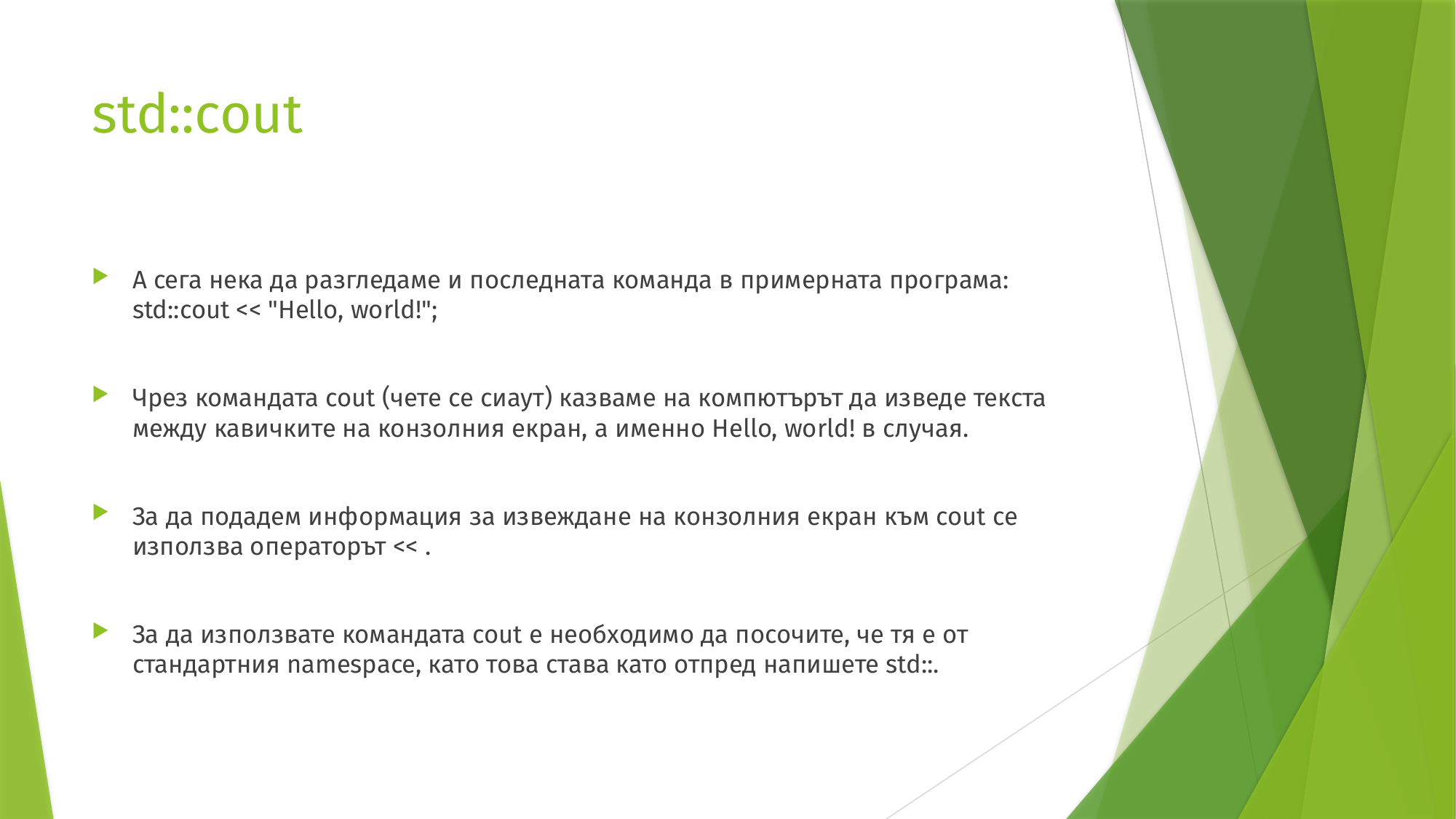

# std::cout
А сега нека да разгледаме и последната команда в примерната програма:
std::cout << "Hello, world!";

Чрез командата cout (чете се сиаут) казваме на компютърът да изведе текста между кавичките на конзолния екран, а именно Hello, world! в случая.

За да подадем информация за извеждане на конзолния екран към cout се използва операторът << .

За да използвате командата cout е необходимо да посочите, че тя е от стандартния namespace, като това става като отпред напишете std::.